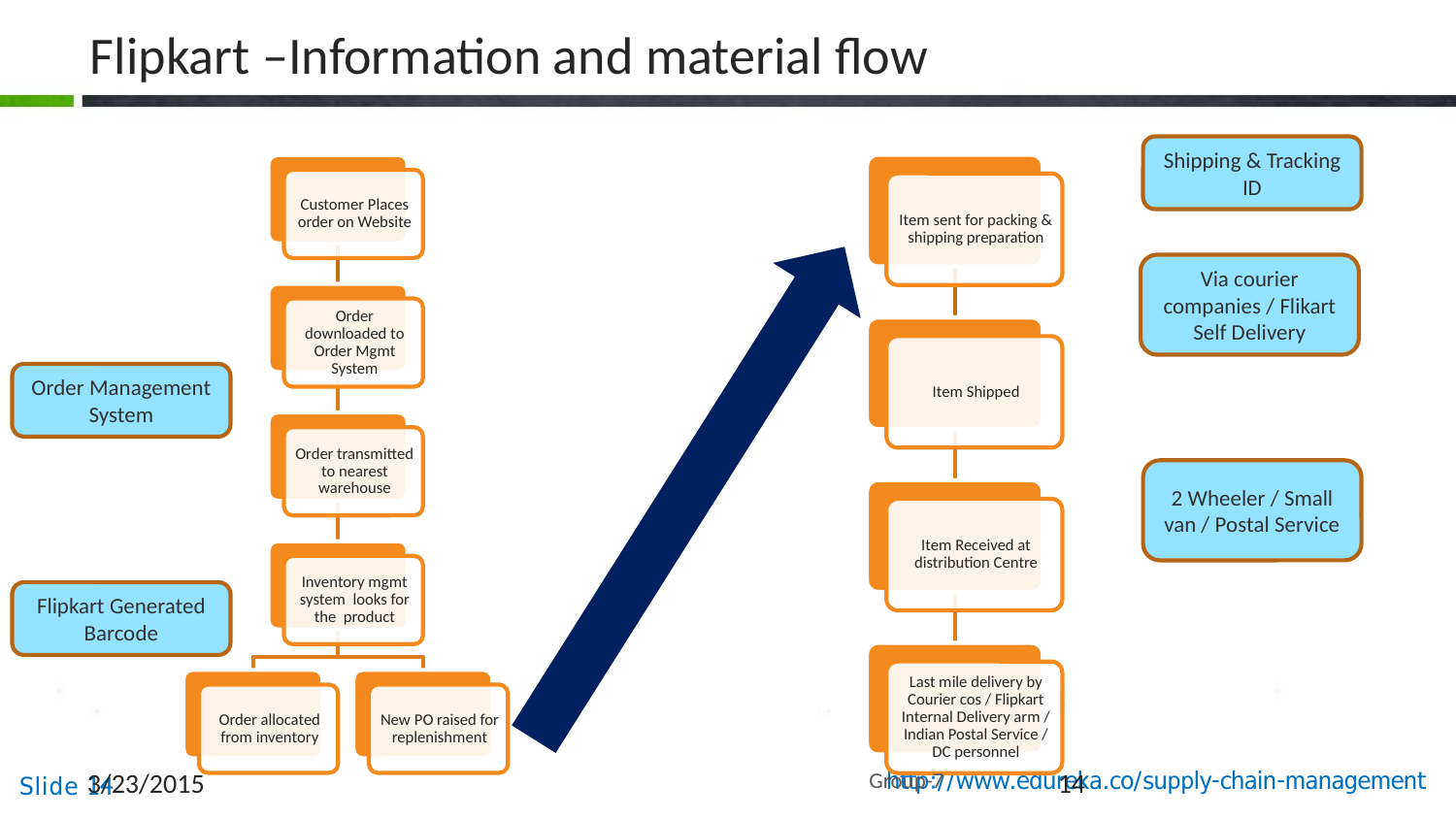

Flipkart –Information and material flow
Shipping & Tracking ID
Customer Places order on Website
Order downloaded to Order Mgmt System
Order transmitted to nearest warehouse
Inventory mgmt system  looks for the  product
Order allocated from inventory
New PO raised for replenishment
Item sent for packing & shipping preparation
Item Shipped
Item Received at distribution Centre
Last mile delivery by Courier cos / Flipkart Internal Delivery arm / Indian Postal Service / DC personnel

Via courier companies / Flikart Self Delivery
Order Management System
2 Wheeler / Small van / Postal Service
Flipkart Generated Barcode
3/23/2015
Group-7
14